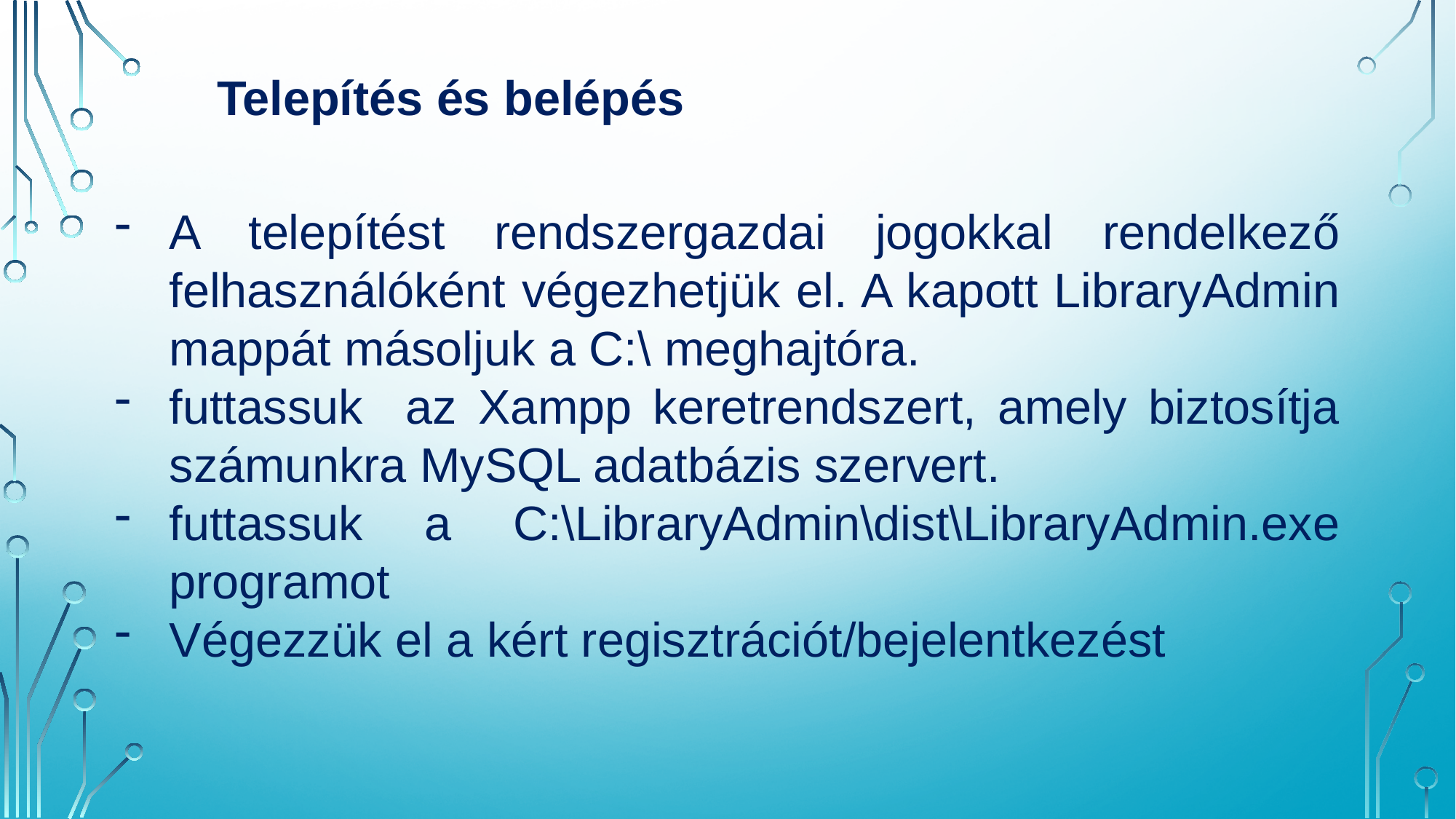

Telepítés és belépés
A telepítést rendszergazdai jogokkal rendelkező felhasználóként végezhetjük el. A kapott LibraryAdmin mappát másoljuk a C:\ meghajtóra.
futtassuk  az Xampp keretrendszert, amely biztosítja számunkra MySQL adatbázis szervert.
futtassuk a C:\LibraryAdmin\dist\LibraryAdmin.exe programot
Végezzük el a kért regisztrációt/bejelentkezést